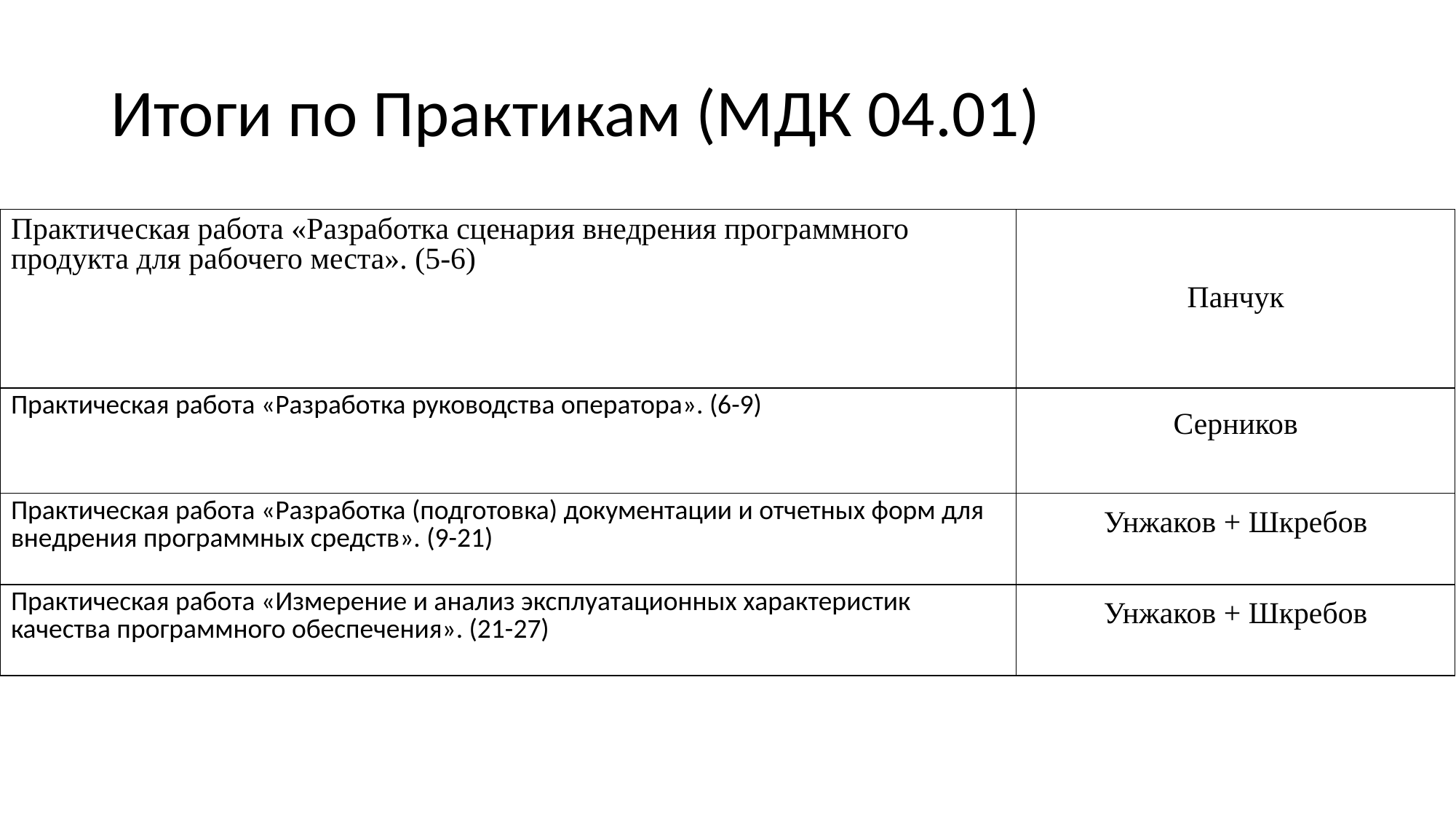

# Итоги по Практикам (МДК 04.01)
| Практическая работа «Разработка сценария внедрения программного продукта для рабочего места». (5-6) | Панчук |
| --- | --- |
| Практическая работа «Разработка руководства оператора». (6-9) | Серников |
| Практическая работа «Разработка (подготовка) документации и отчетных форм для внедрения программных средств». (9-21) | Унжаков + Шкребов |
| Практическая работа «Измерение и анализ эксплуатационных характеристик качества программного обеспечения». (21-27) | Унжаков + Шкребов |